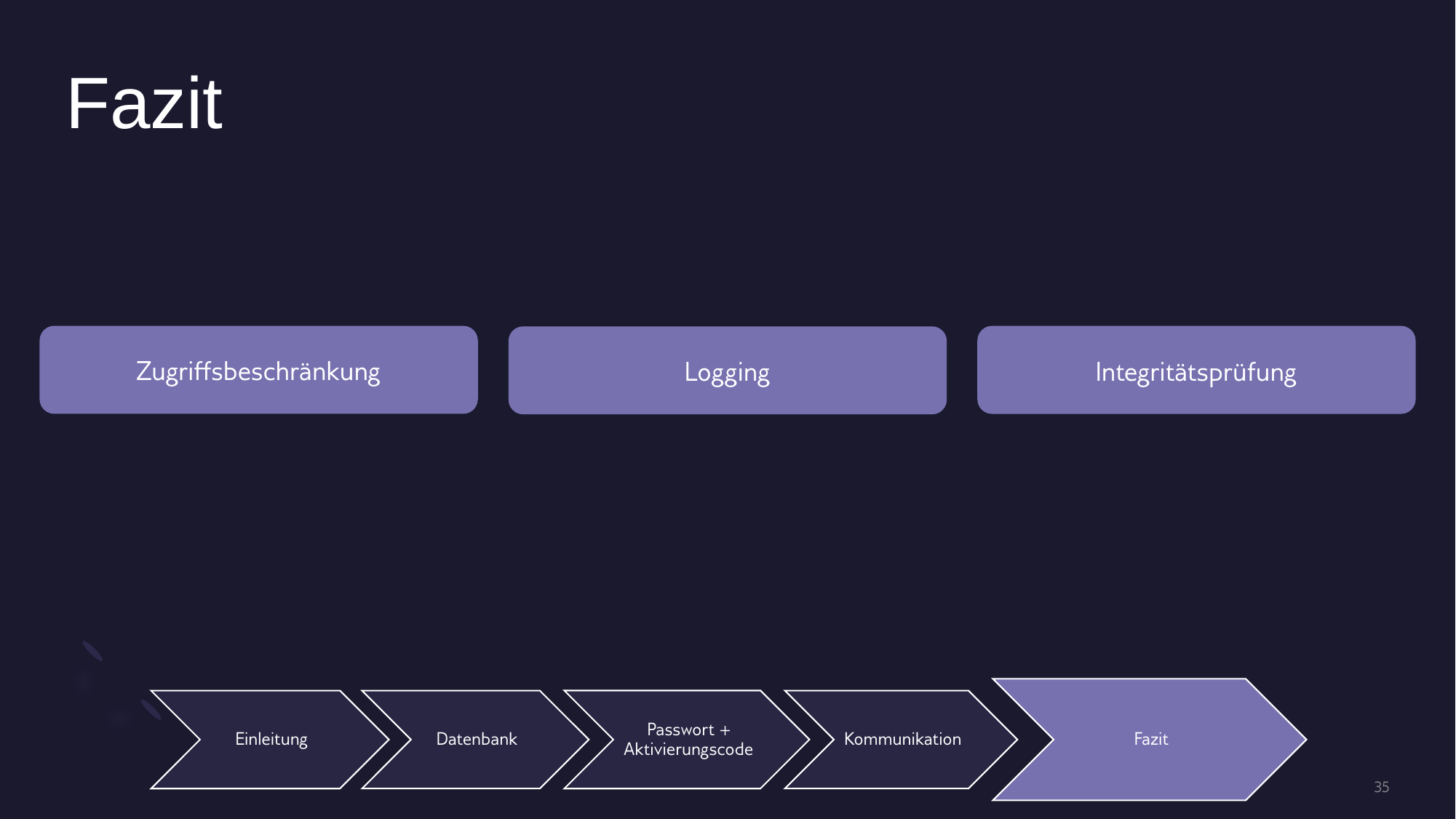

# Fazit
Zugriffsbeschränkung
Integritätsprüfung
Logging
Einleitung
Datenbank
Passwort + Aktivierungscode
Kommunikation
Fazit
35